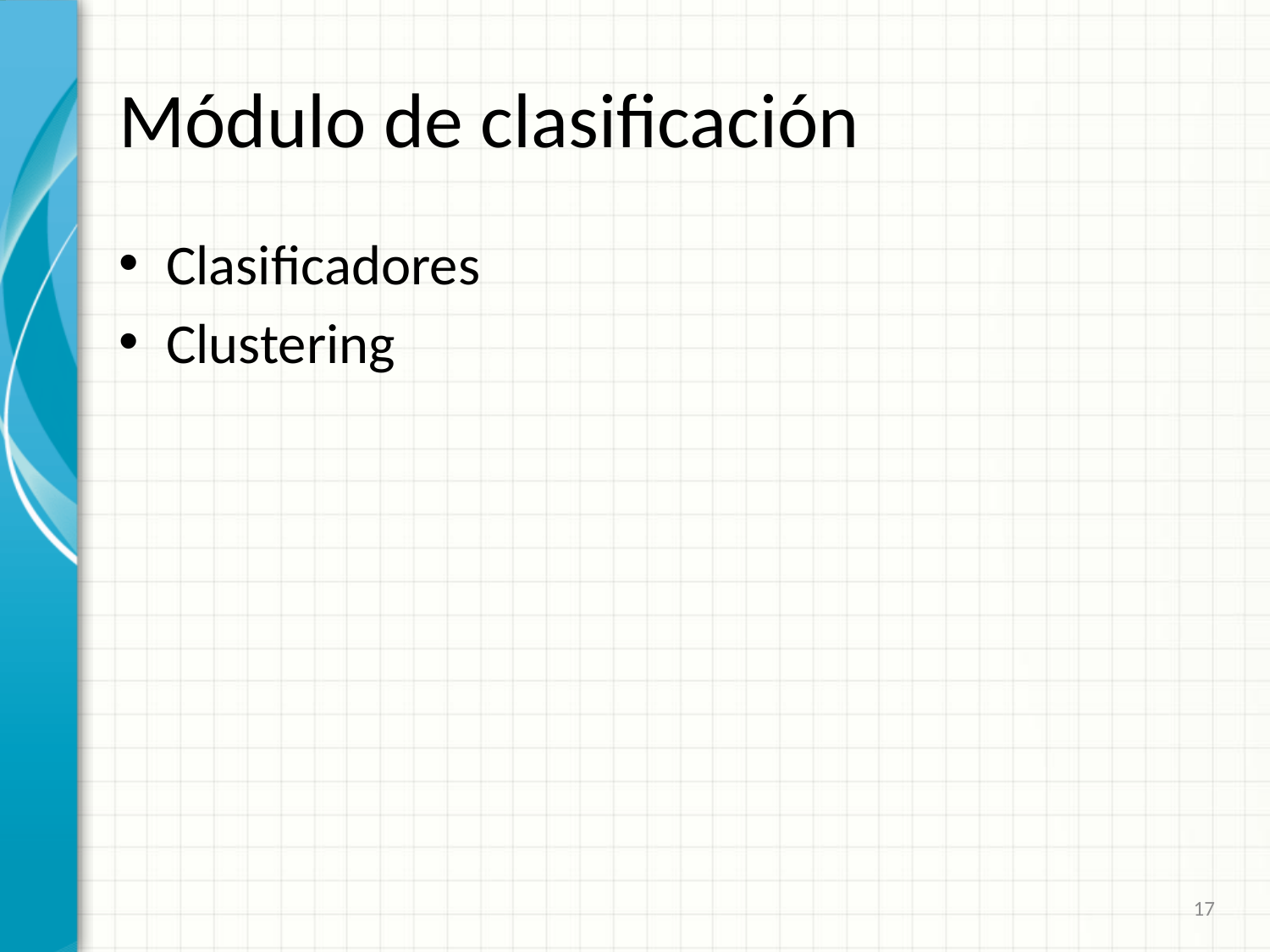

# Módulo de clasificación
Clasificadores
Clustering
17